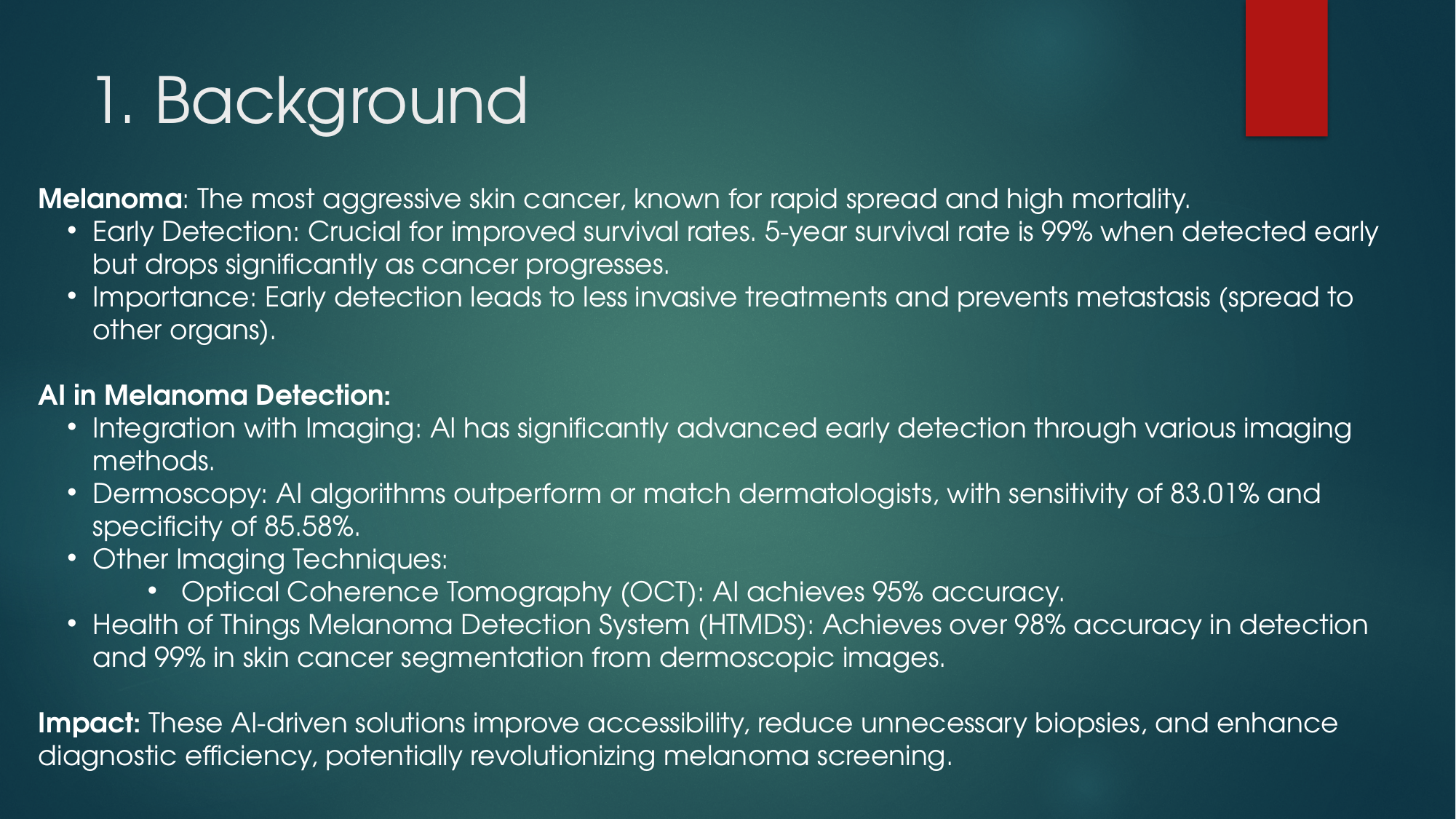

1. Background
Melanoma: The most aggressive skin cancer, known for rapid spread and high mortality.
Early Detection: Crucial for improved survival rates. 5-year survival rate is 99% when detected early but drops significantly as cancer progresses.
Importance: Early detection leads to less invasive treatments and prevents metastasis (spread to other organs).

AI in Melanoma Detection:
Integration with Imaging: AI has significantly advanced early detection through various imaging methods.
Dermoscopy: AI algorithms outperform or match dermatologists, with sensitivity of 83.01% and specificity of 85.58%.
Other Imaging Techniques:
Optical Coherence Tomography (OCT): AI achieves 95% accuracy.
Health of Things Melanoma Detection System (HTMDS): Achieves over 98% accuracy in detection and 99% in skin cancer segmentation from dermoscopic images.

Impact: These AI-driven solutions improve accessibility, reduce unnecessary biopsies, and enhance diagnostic efficiency, potentially revolutionizing melanoma screening.